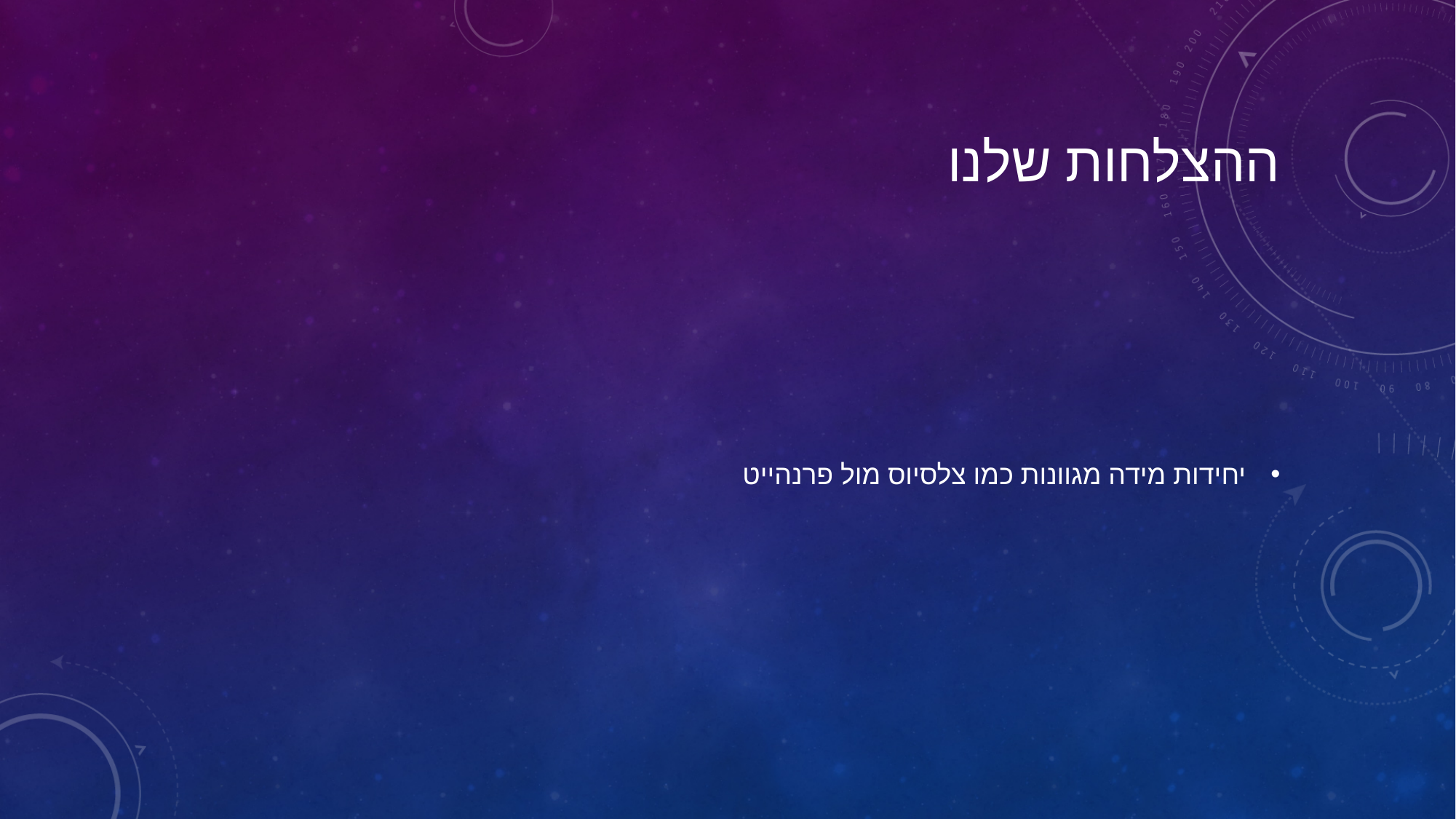

# ההצלחות שלנו
יחידות מידה מגוונות כמו צלסיוס מול פרנהייט